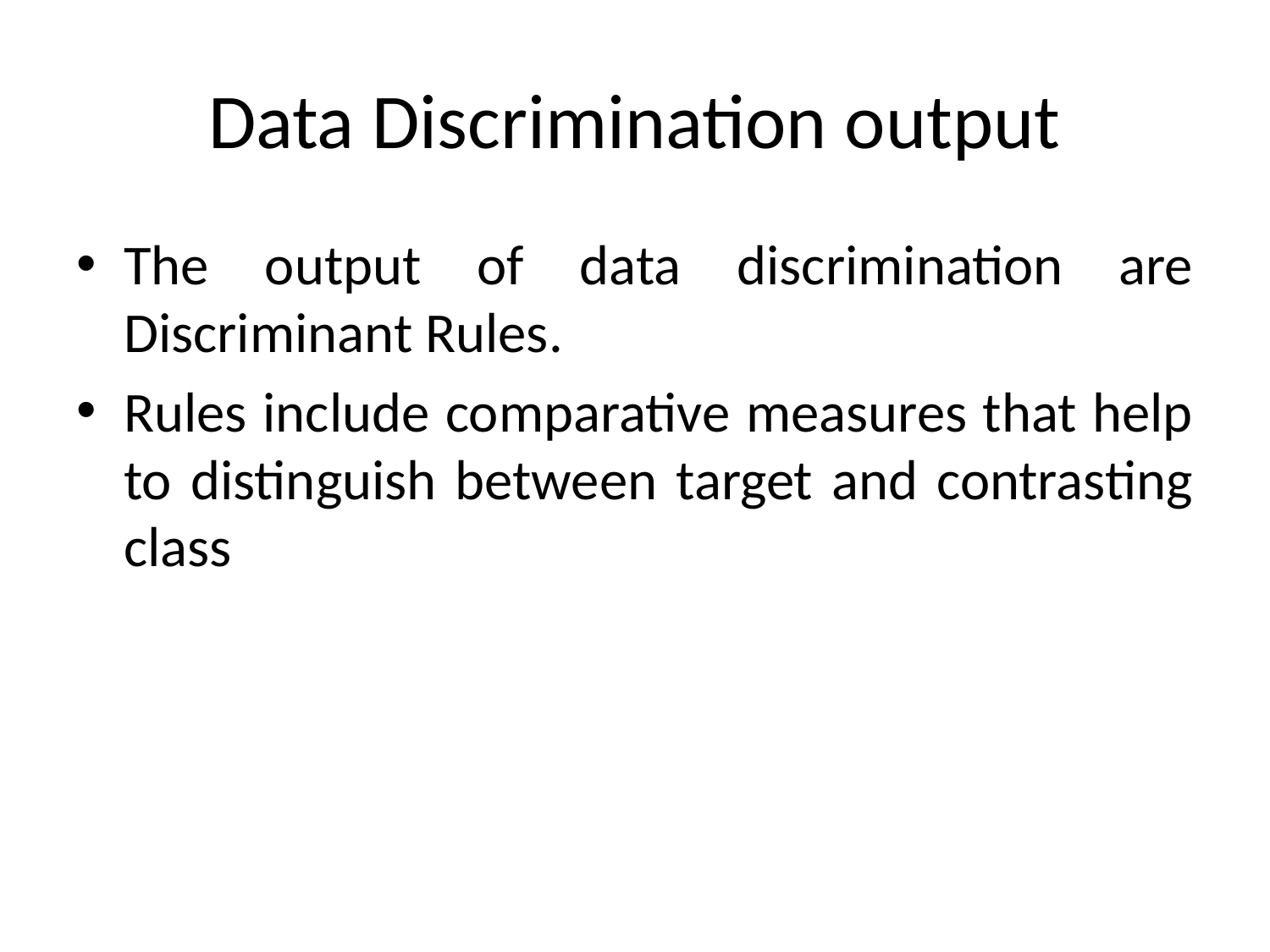

# Data Discrimination output
The output of data discrimination are Discriminant Rules.
Rules include comparative measures that help to distinguish between target and contrasting class